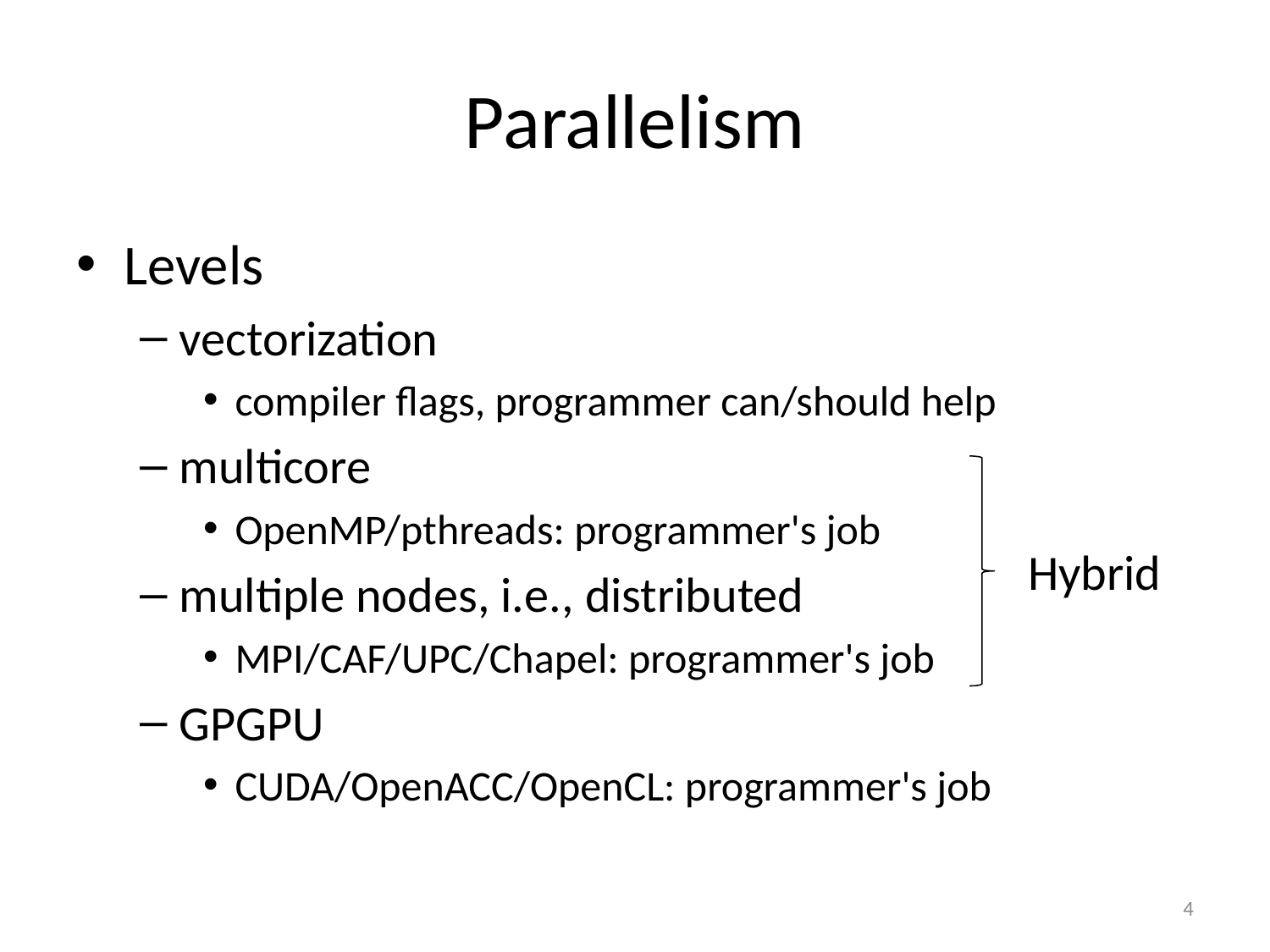

# Parallelism
Levels
vectorization
compiler flags, programmer can/should help
multicore
OpenMP/pthreads: programmer's job
multiple nodes, i.e., distributed
MPI/CAF/UPC/Chapel: programmer's job
GPGPU
CUDA/OpenACC/OpenCL: programmer's job

Hybrid
4